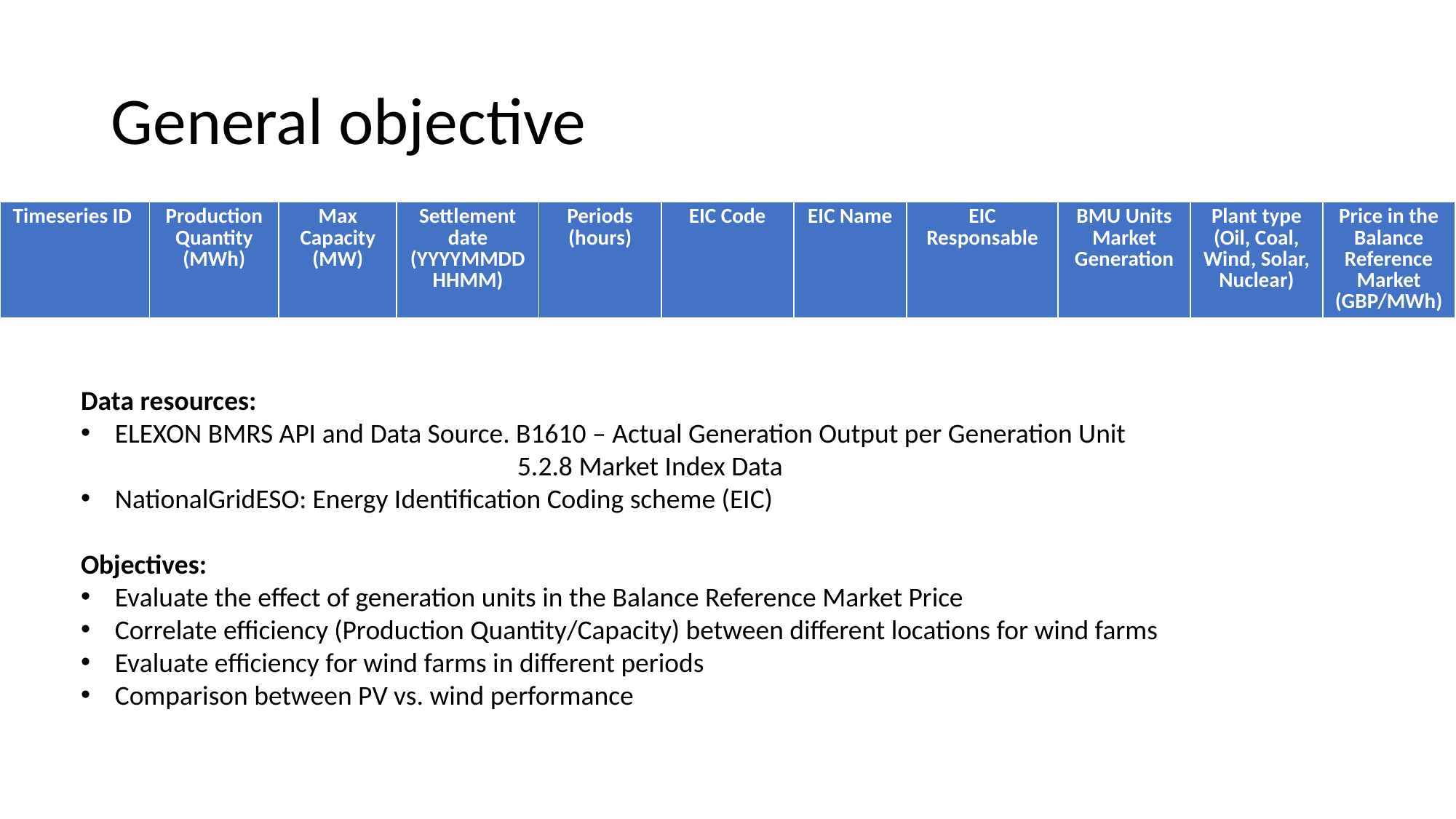

# General objective
| Timeseries ID | Production Quantity (MWh) | Max Capacity (MW) | Settlement date (YYYYMMDD HHMM) | Periods (hours) | EIC Code | EIC Name | EIC Responsable | BMU Units Market Generation | Plant type (Oil, Coal, Wind, Solar, Nuclear) | Price in the Balance Reference Market (GBP/MWh) |
| --- | --- | --- | --- | --- | --- | --- | --- | --- | --- | --- |
Data resources:
ELEXON BMRS API and Data Source. B1610 – Actual Generation Output per Generation Unit
				5.2.8 Market Index Data
NationalGridESO: Energy Identification Coding scheme (EIC)

Objectives:
Evaluate the effect of generation units in the Balance Reference Market Price
Correlate efficiency (Production Quantity/Capacity) between different locations for wind farms
Evaluate efficiency for wind farms in different periods
Comparison between PV vs. wind performance